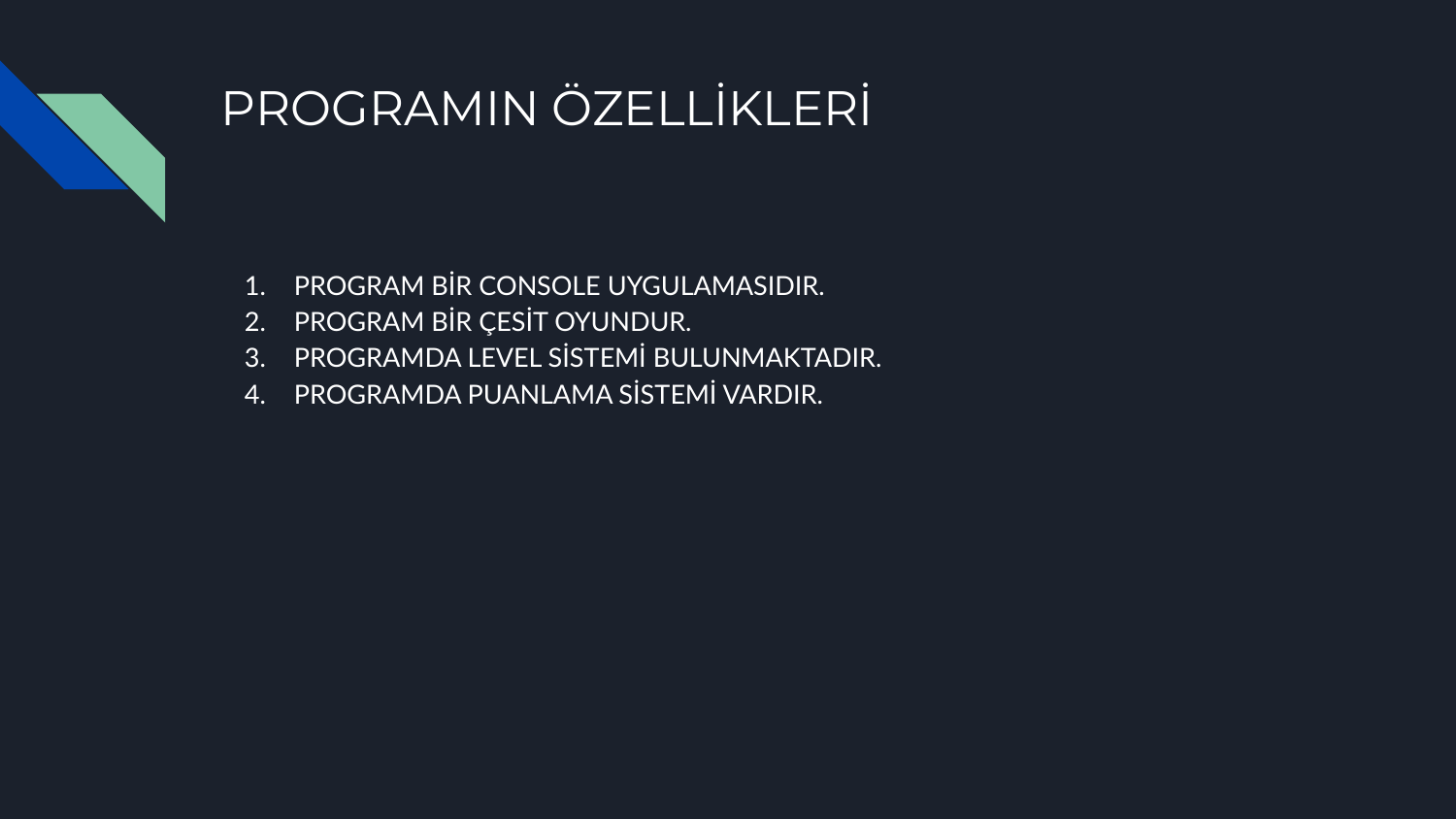

# PROGRAMIN ÖZELLİKLERİ
PROGRAM BİR CONSOLE UYGULAMASIDIR.
PROGRAM BİR ÇESİT OYUNDUR.
PROGRAMDA LEVEL SİSTEMİ BULUNMAKTADIR.
PROGRAMDA PUANLAMA SİSTEMİ VARDIR.